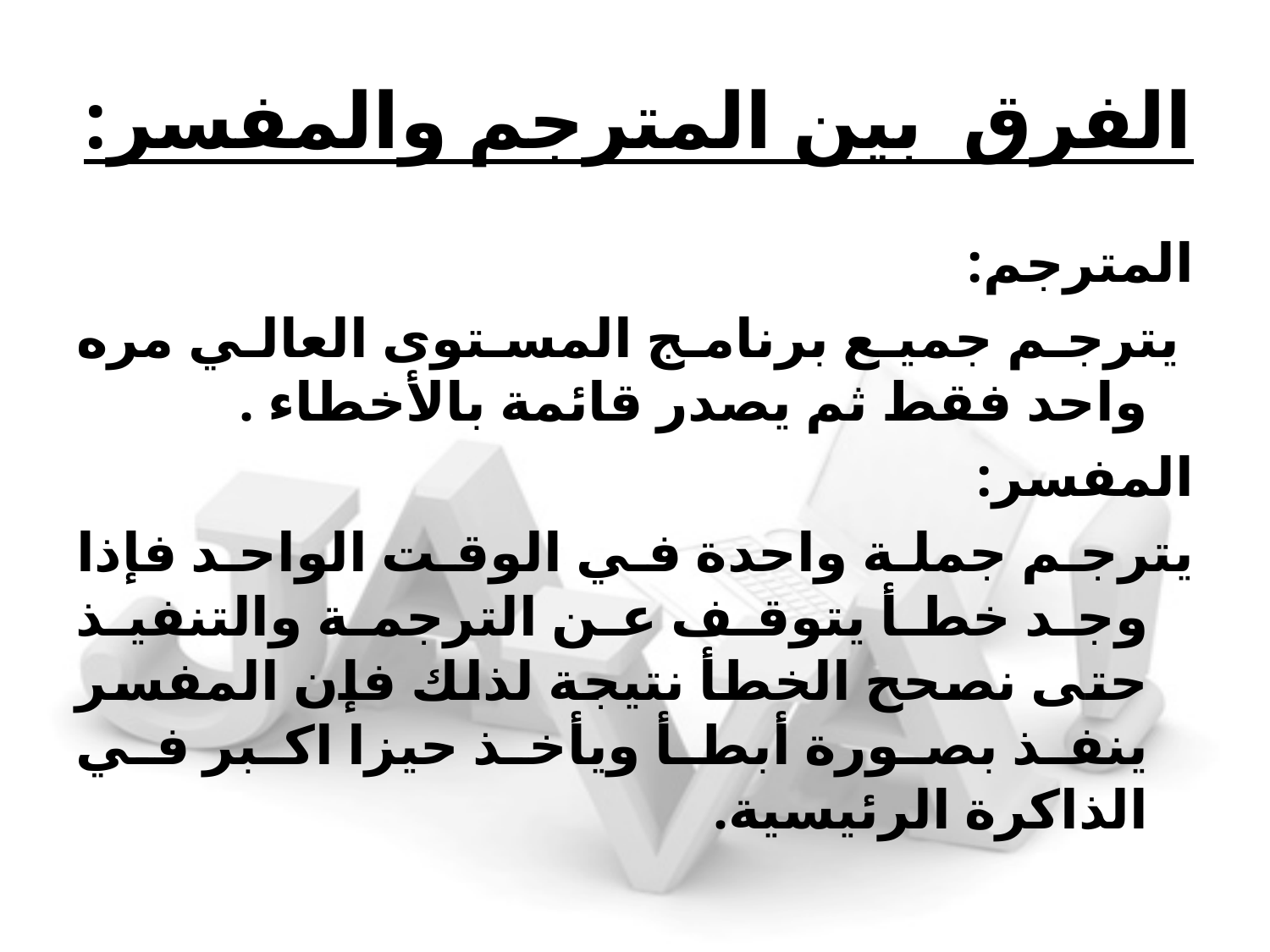

# الفرق  بين المترجم والمفسر:
المترجم:
 	يترجم جميع برنامج المستوى العالي مره واحد فقط ثم يصدر قائمة بالأخطاء .
المفسر:
	يترجم جملة واحدة في الوقت الواحد فإذا وجد خطأ يتوقف عن الترجمة والتنفيذ حتى نصحح الخطأ نتيجة لذلك فإن المفسر ينفذ بصورة أبطأ ويأخذ حيزا اكبر في الذاكرة الرئيسية.